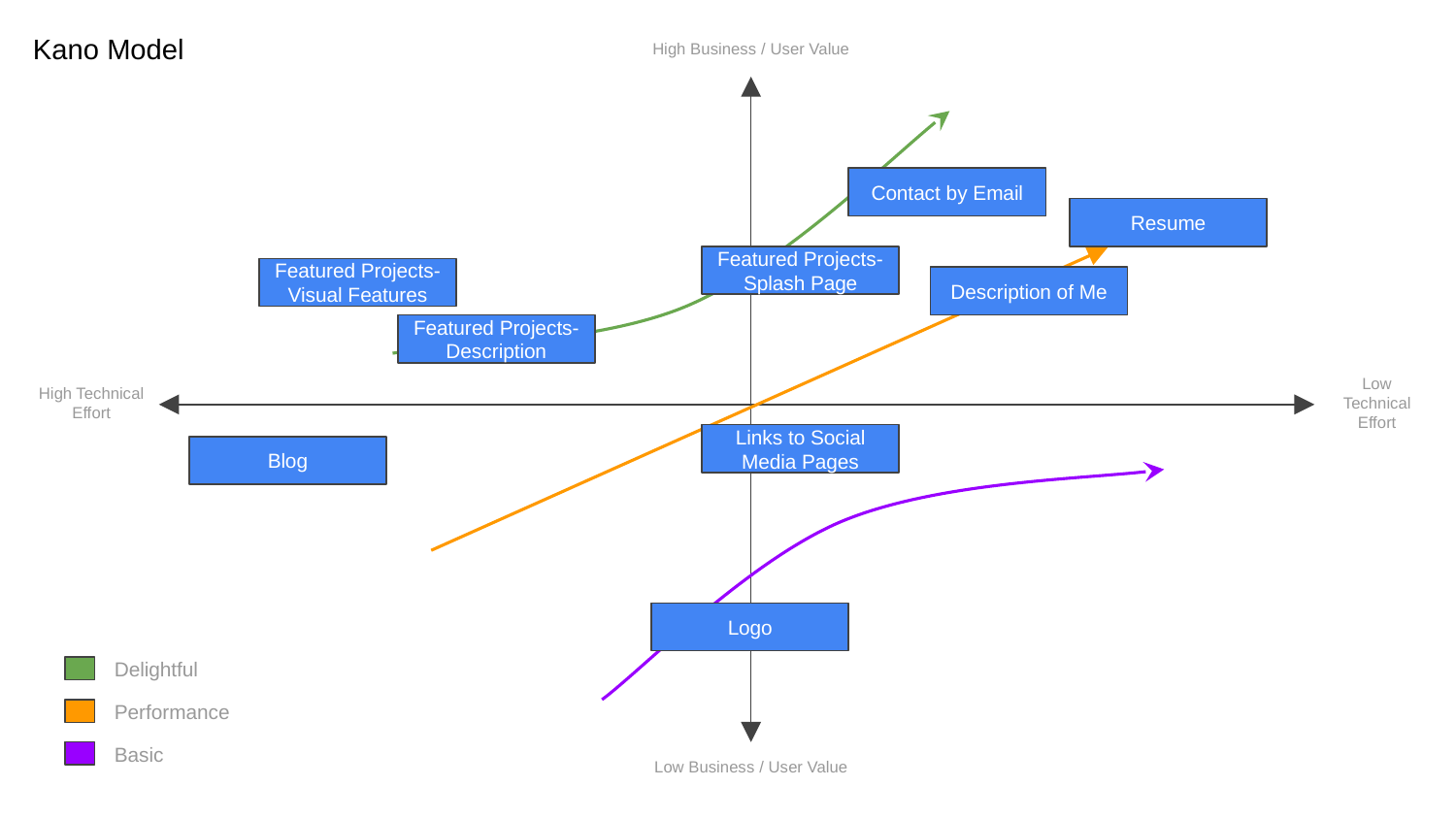

Kano Model
High Business / User Value

High Technical Effort
Low Technical Effort

Delightful

Performance

Basic

Low Business / User Value
Contact by Email
Resume
Featured Projects- Splash Page
Featured Projects- Visual Features
Description of Me
Featured Projects- Description
Links to Social Media Pages
Blog
Logo